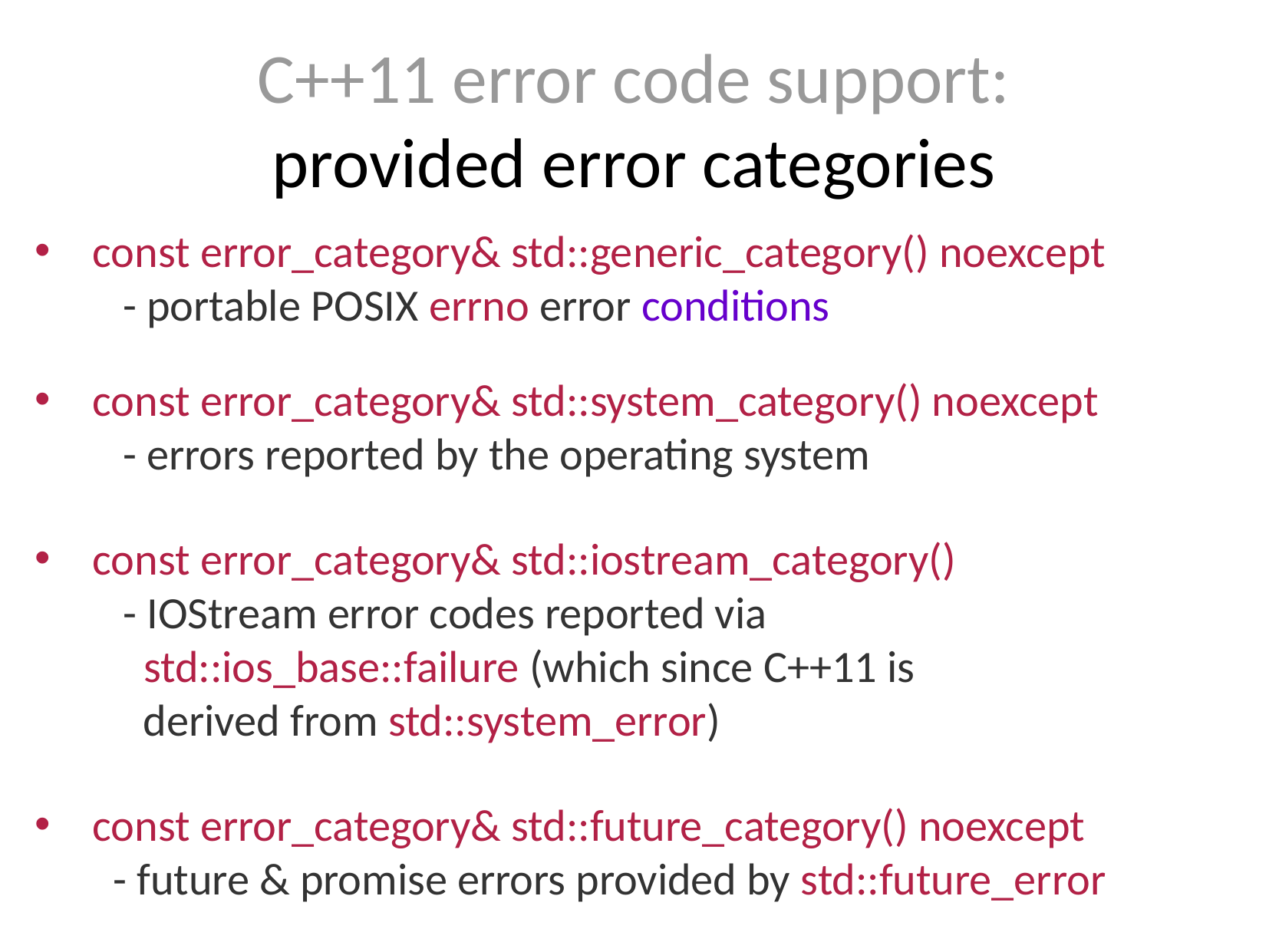

C++11 error code support:
provided error categories
const error_category& std::generic_category() noexcept
   - portable POSIX errno error conditions
const error_category& std::system_category() noexcept
   - errors reported by the operating system
const error_category& std::iostream_category()
   - IOStream error codes reported via
     std::ios_base::failure (which since C++11 is
     derived from std::system_error)
const error_category& std::future_category() noexcept
  - future & promise errors provided by std::future_error